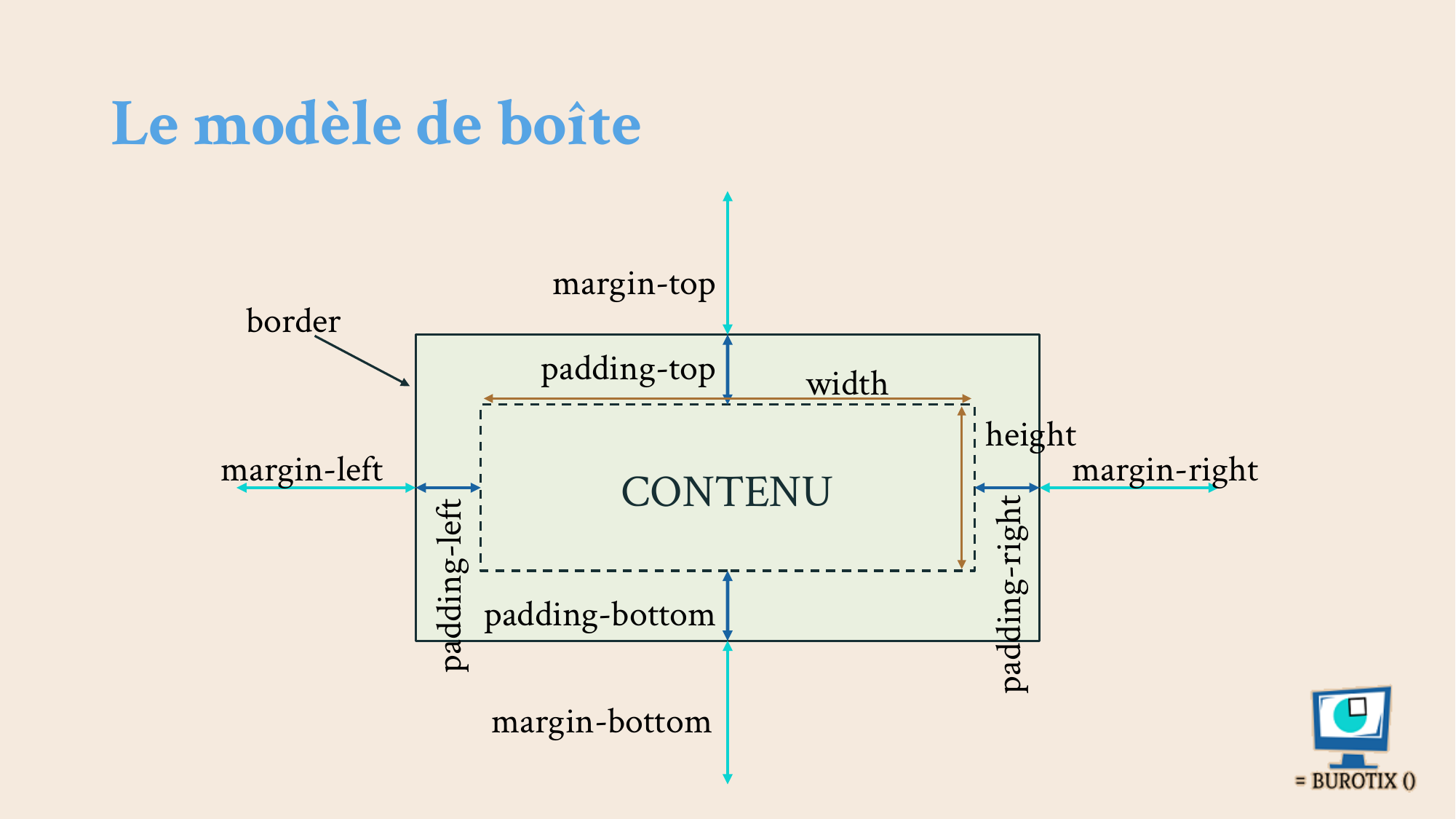

# Le modèle de boîte
margin-top
border
padding-top

width
height

margin-left
margin-right
CONTENU
padding-right
padding-left
padding-bottom
margin-bottom